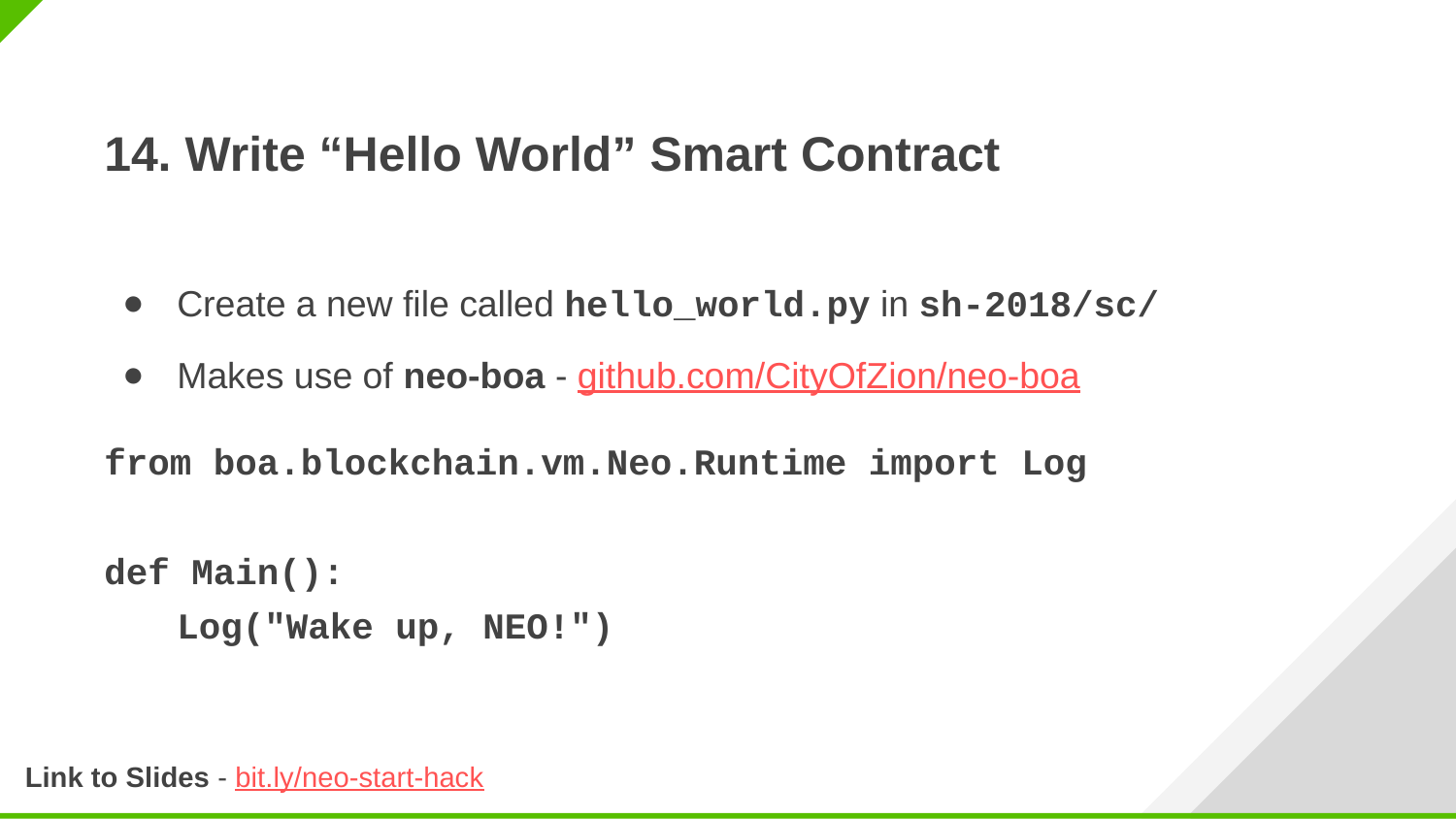

14. Write “Hello World” Smart Contract
Create a new file called hello_world.py in sh-2018/sc/
Makes use of neo-boa - github.com/CityOfZion/neo-boa
from boa.blockchain.vm.Neo.Runtime import Log

def Main():
Log("Wake up, NEO!")

Link to Slides - bit.ly/neo-start-hack